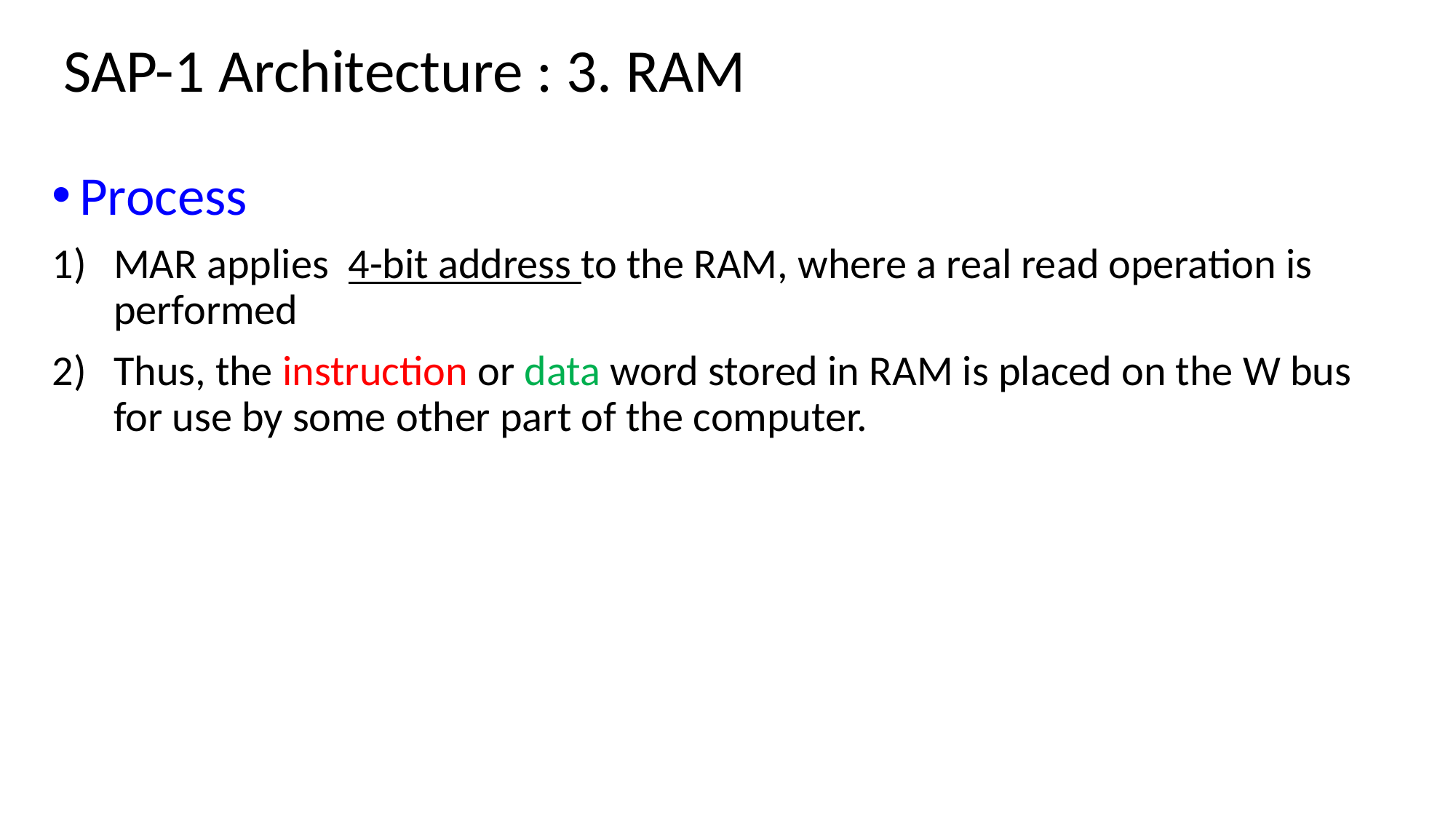

# SAP-1 Architecture : 3. RAM
Process
MAR applies  4-bit address to the RAM, where a real read operation is performed
Thus, the instruction or data word stored in RAM is placed on the W bus for use by some other part of the computer.